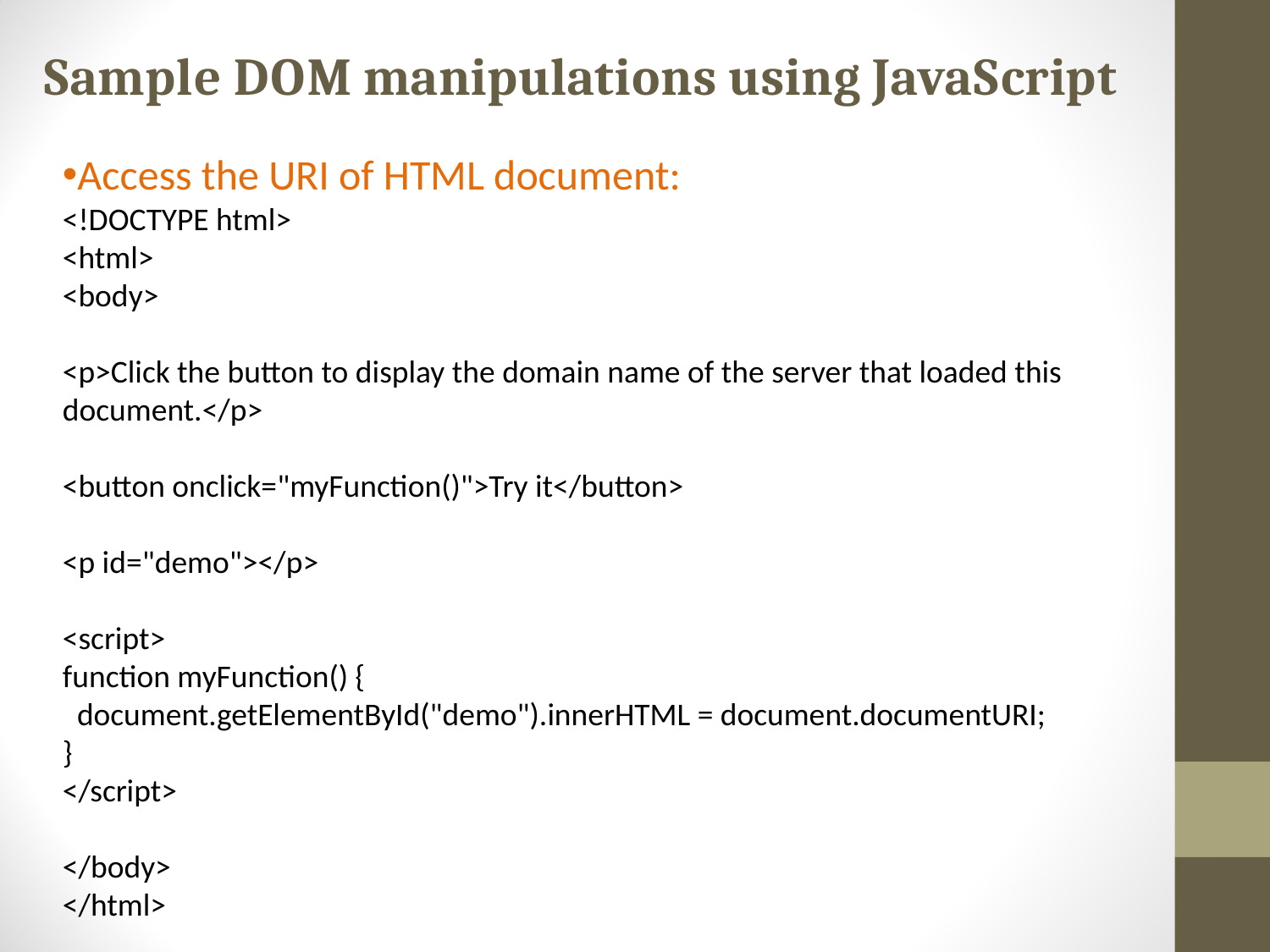

# Sample DOM manipulations using JavaScript
Access the URI of HTML document:
<!DOCTYPE html>
<html>
<body>

<p>Click the button to display the domain name of the server that loaded this document.</p>

<button onclick="myFunction()">Try it</button>

<p id="demo"></p>

<script>
function myFunction() {
  document.getElementById("demo").innerHTML = document.documentURI;
}
</script>

</body>
</html>